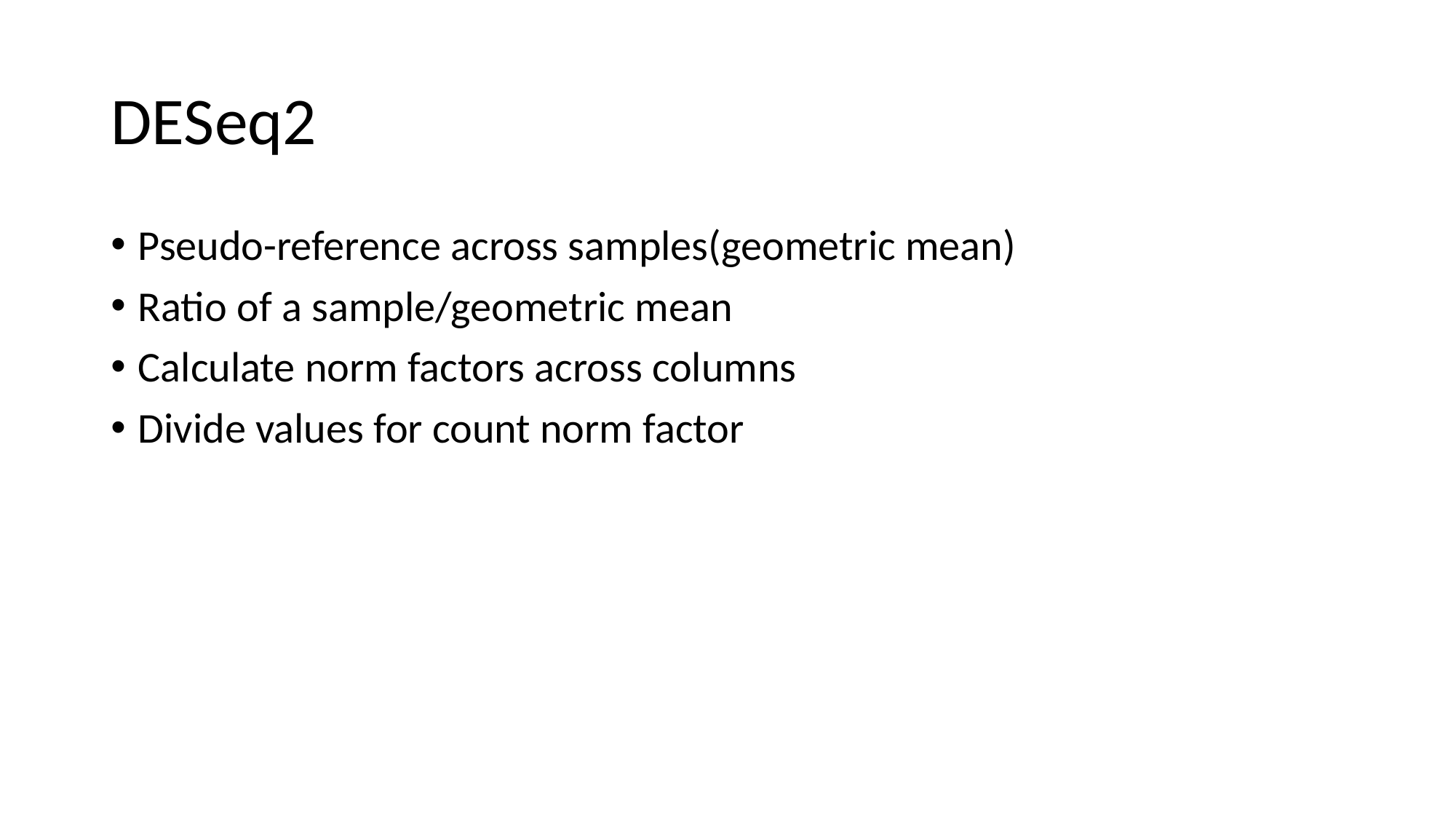

# DESeq2
Pseudo-reference across samples(geometric mean)
Ratio of a sample/geometric mean
Calculate norm factors across columns
Divide values for count norm factor